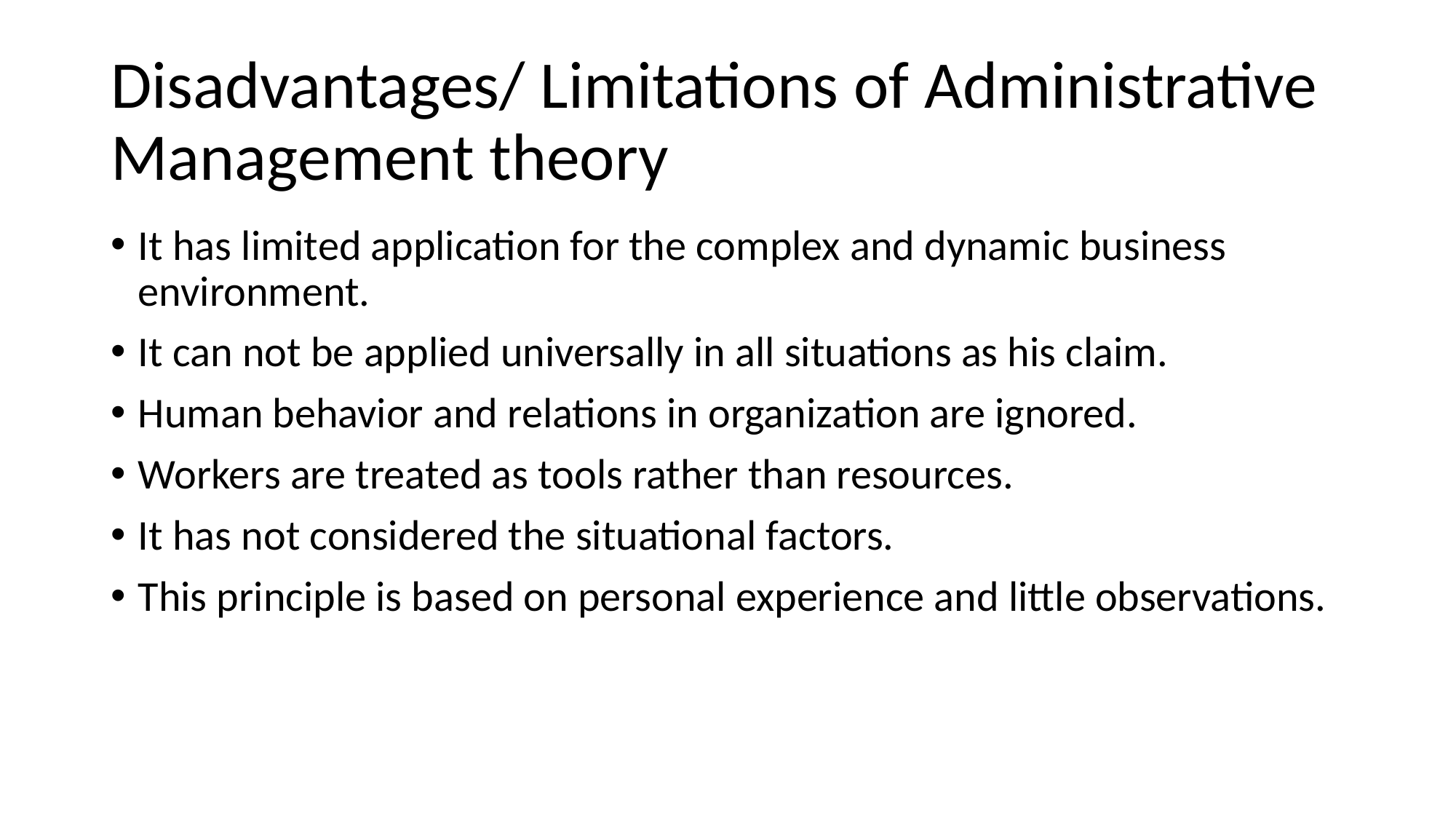

# Disadvantages/ Limitations of Administrative Management theory
It has limited application for the complex and dynamic business environment.
It can not be applied universally in all situations as his claim.
Human behavior and relations in organization are ignored.
Workers are treated as tools rather than resources.
It has not considered the situational factors.
This principle is based on personal experience and little observations.